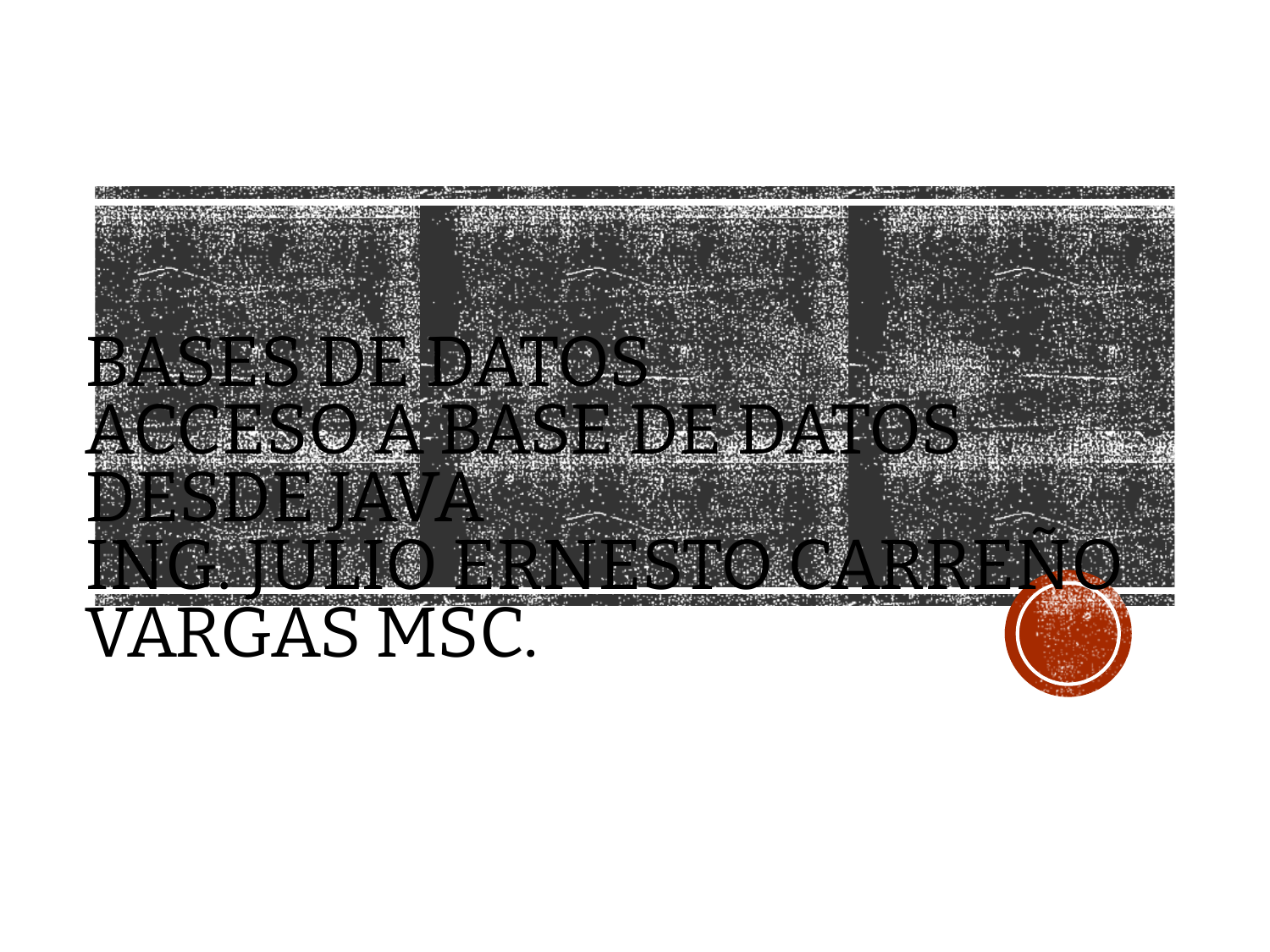

# Bases de Datos Acceso a Base de Datos desde Java Ing. Julio Ernesto Carreño Vargas MsC.